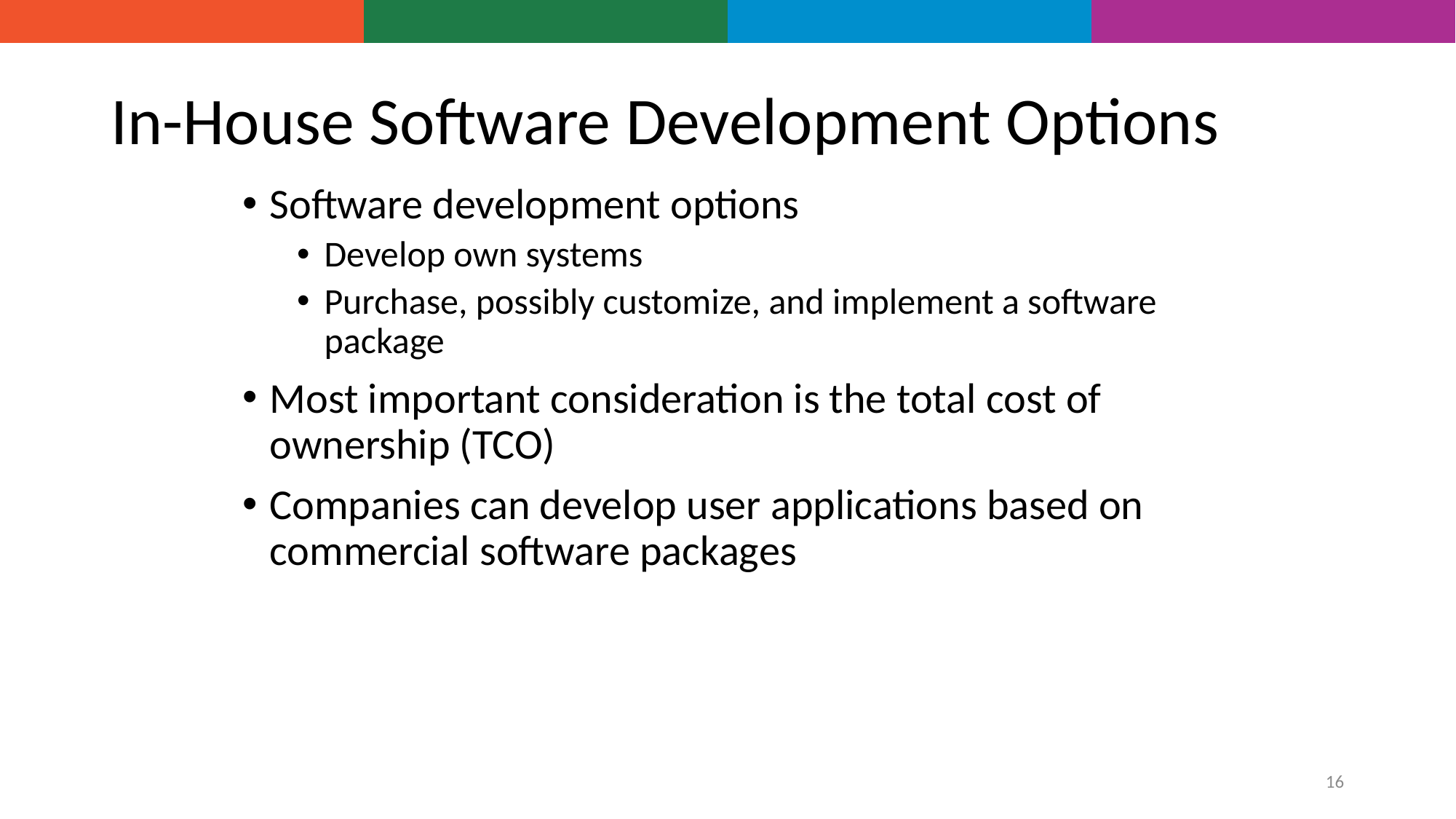

# In-House Software Development Options
Software development options
Develop own systems
Purchase, possibly customize, and implement a software package
Most important consideration is the total cost of ownership (TCO)
Companies can develop user applications based on commercial software packages

16